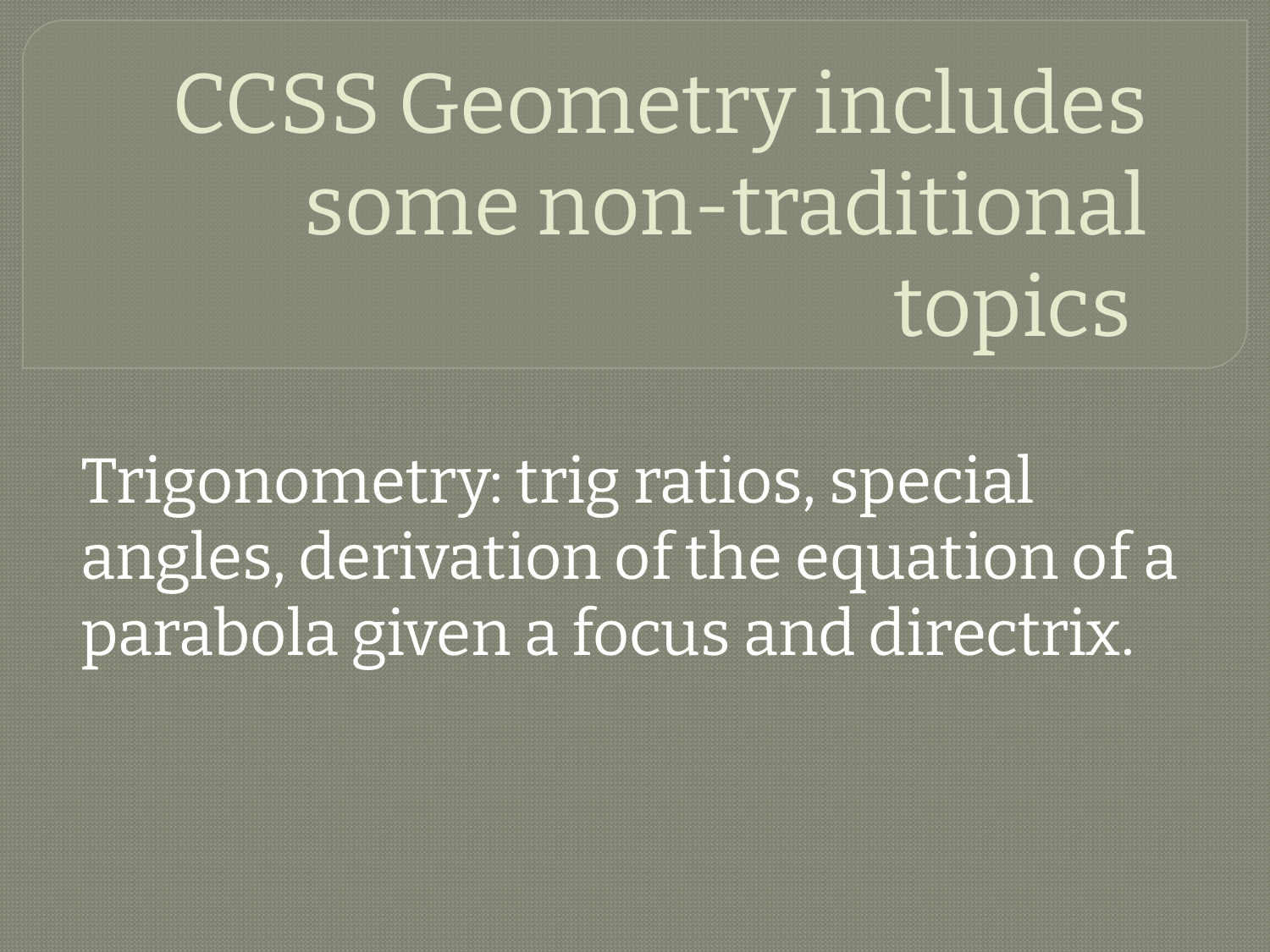

# CCSS Geometry includes some non-traditional topics
Trigonometry: trig ratios, special angles, derivation of the equation of a parabola given a focus and directrix.